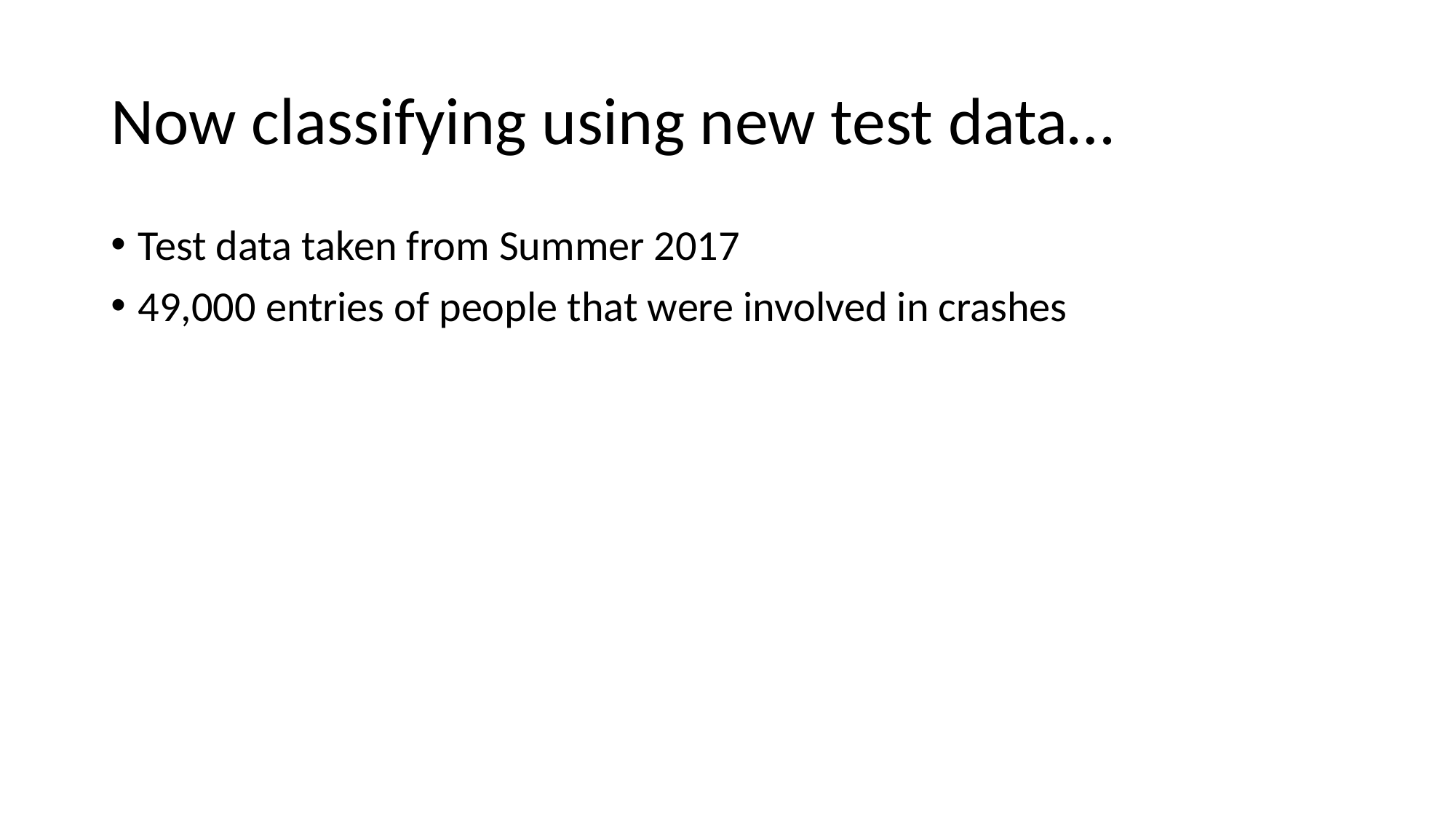

# Now classifying using new test data…
Test data taken from Summer 2017
49,000 entries of people that were involved in crashes